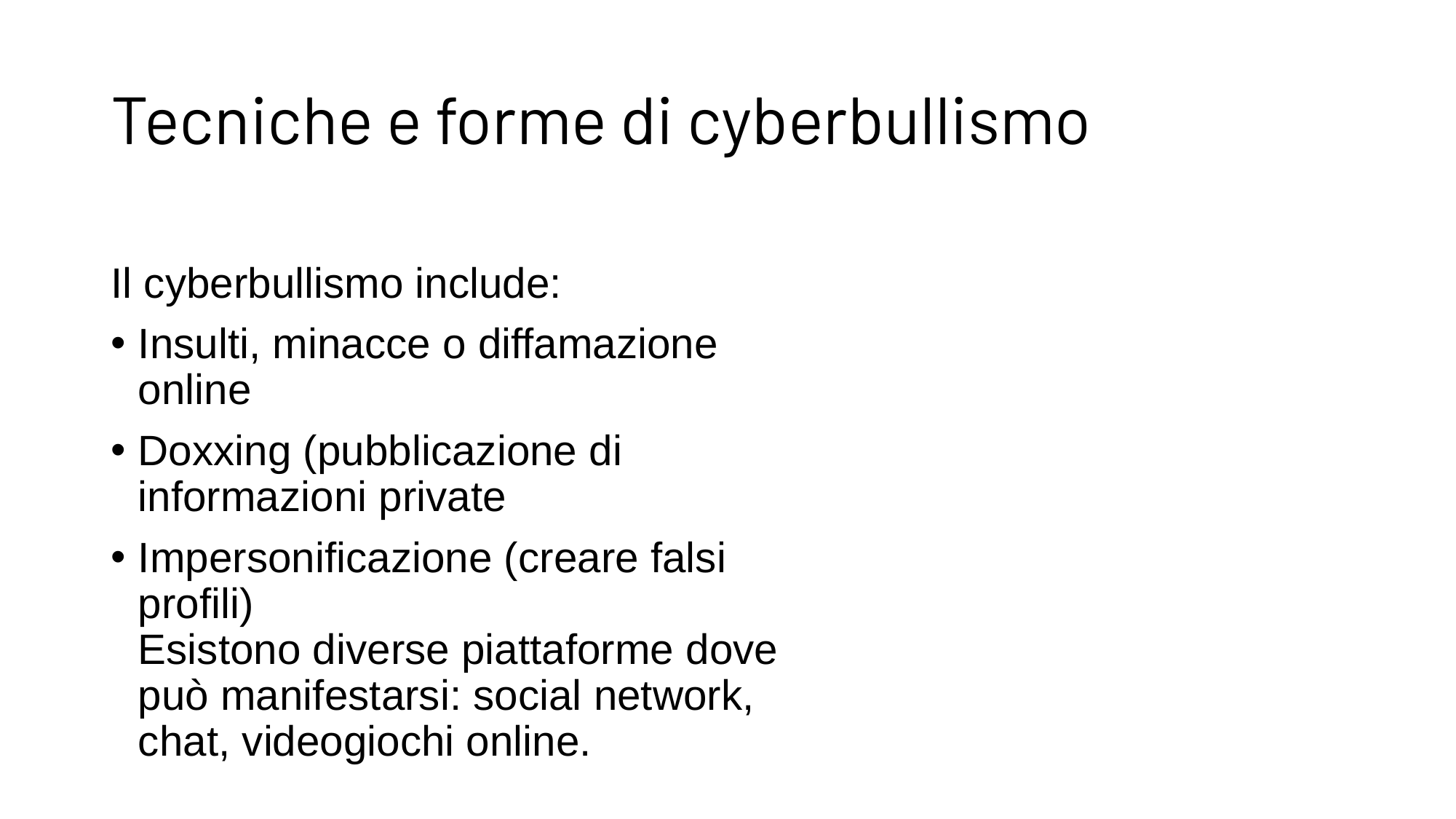

# Tecniche e forme di cyberbullismo
Il cyberbullismo include:
Insulti, minacce o diffamazione online
Doxxing (pubblicazione di informazioni private
Impersonificazione (creare falsi profili)
Esistono diverse piattaforme dove può manifestarsi: social network, chat, videogiochi online.